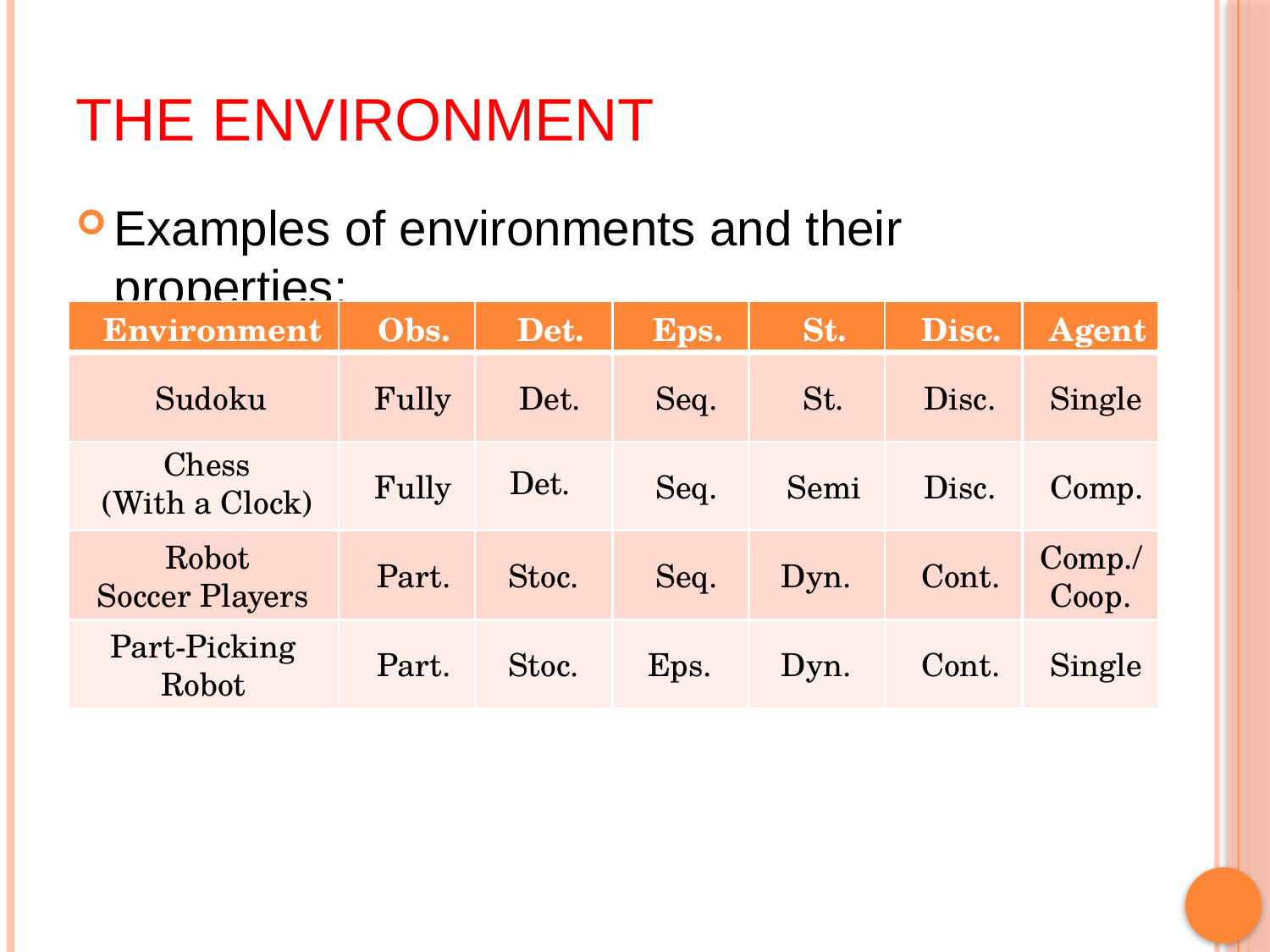

# The Environment
Examples of environments and their properties:

Environment
Obs.
Det.
Eps
.
St.
Disc.
Agent

Sudoku
Fully
Det.
Seq.
St.
Disc.
Single
Chess
(With a Clock)
Det.
Fully
Seq.
Semi
Disc.
Comp.
Robot
Soccer Players
Comp./
Coop.
Part.
Stoc.
Seq.
Dyn.
Cont.
Part-Picking
Robot
Part.
Stoc.
Eps.
Dyn.
Cont.
Single